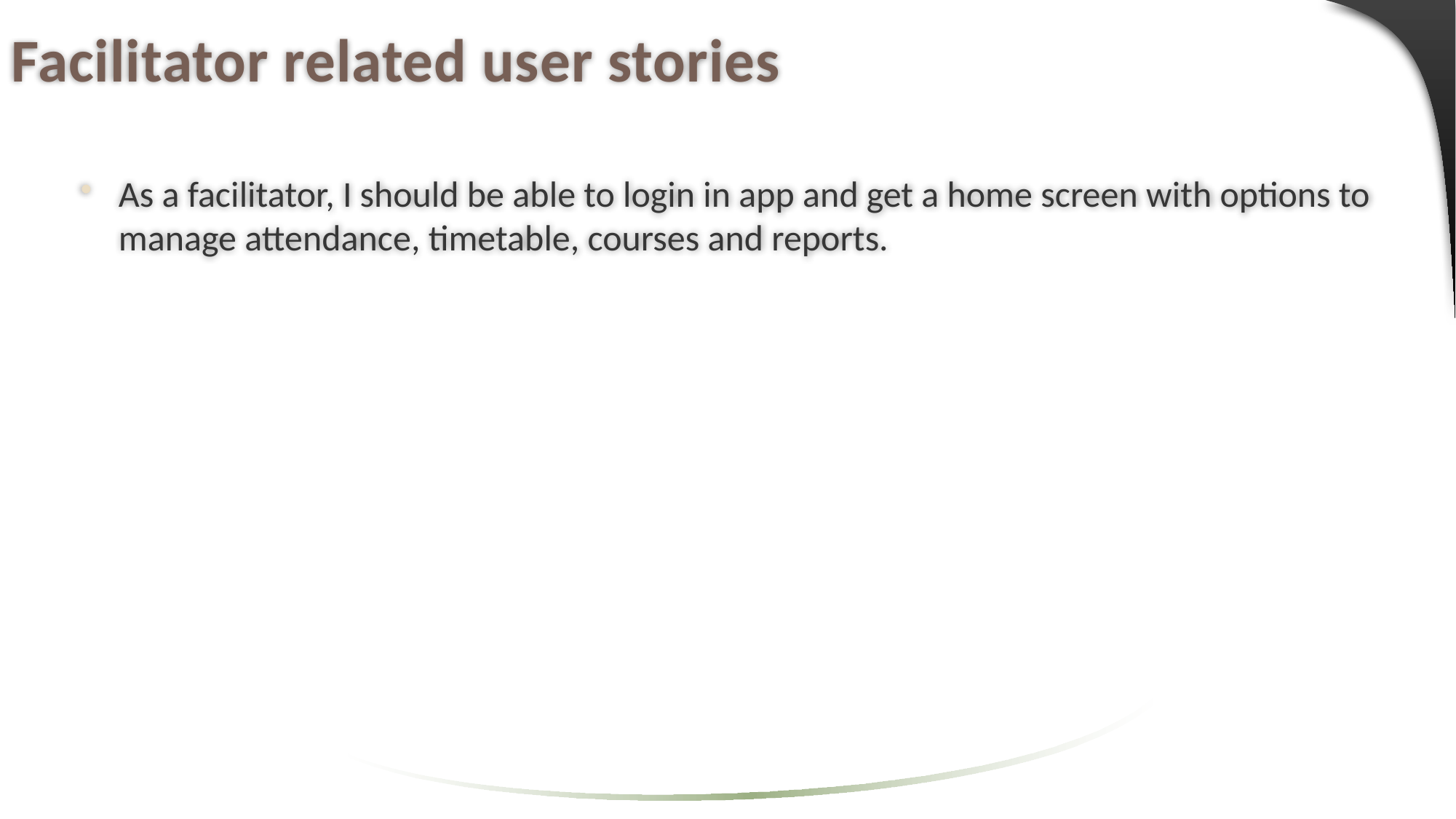

# Facilitator related user stories
As a facilitator, I should be able to login in app and get a home screen with options to manage attendance, timetable, courses and reports.